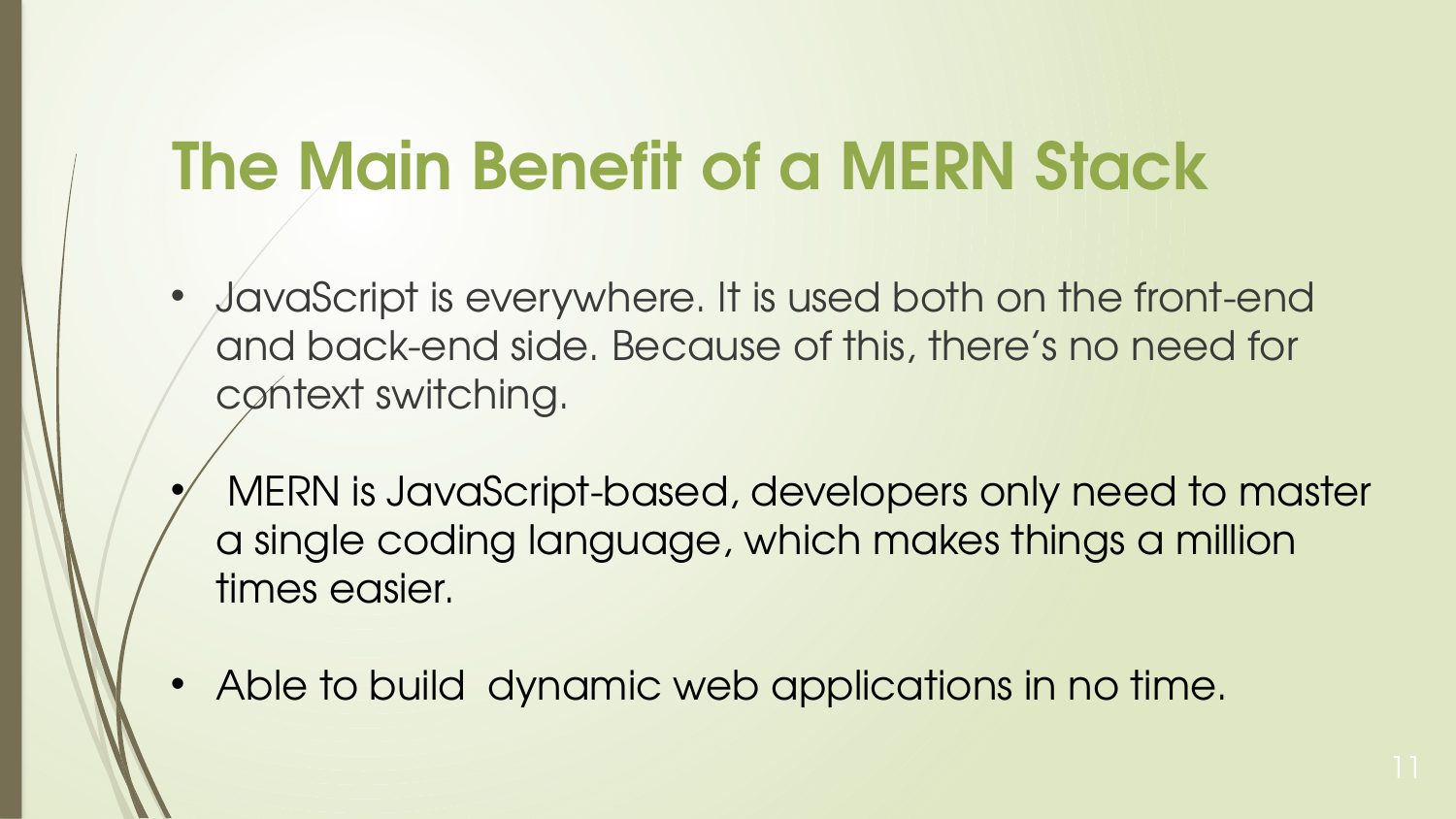

The Main Benefit of a MERN Stack

JavaScript is everywhere. It is used both on the front-end and back-end side. Because of this, there’s no need for context switching.

 MERN is JavaScript-based, developers only need to master a single coding language, which makes things a million times easier.

Able to build  dynamic web applications in no time.

11